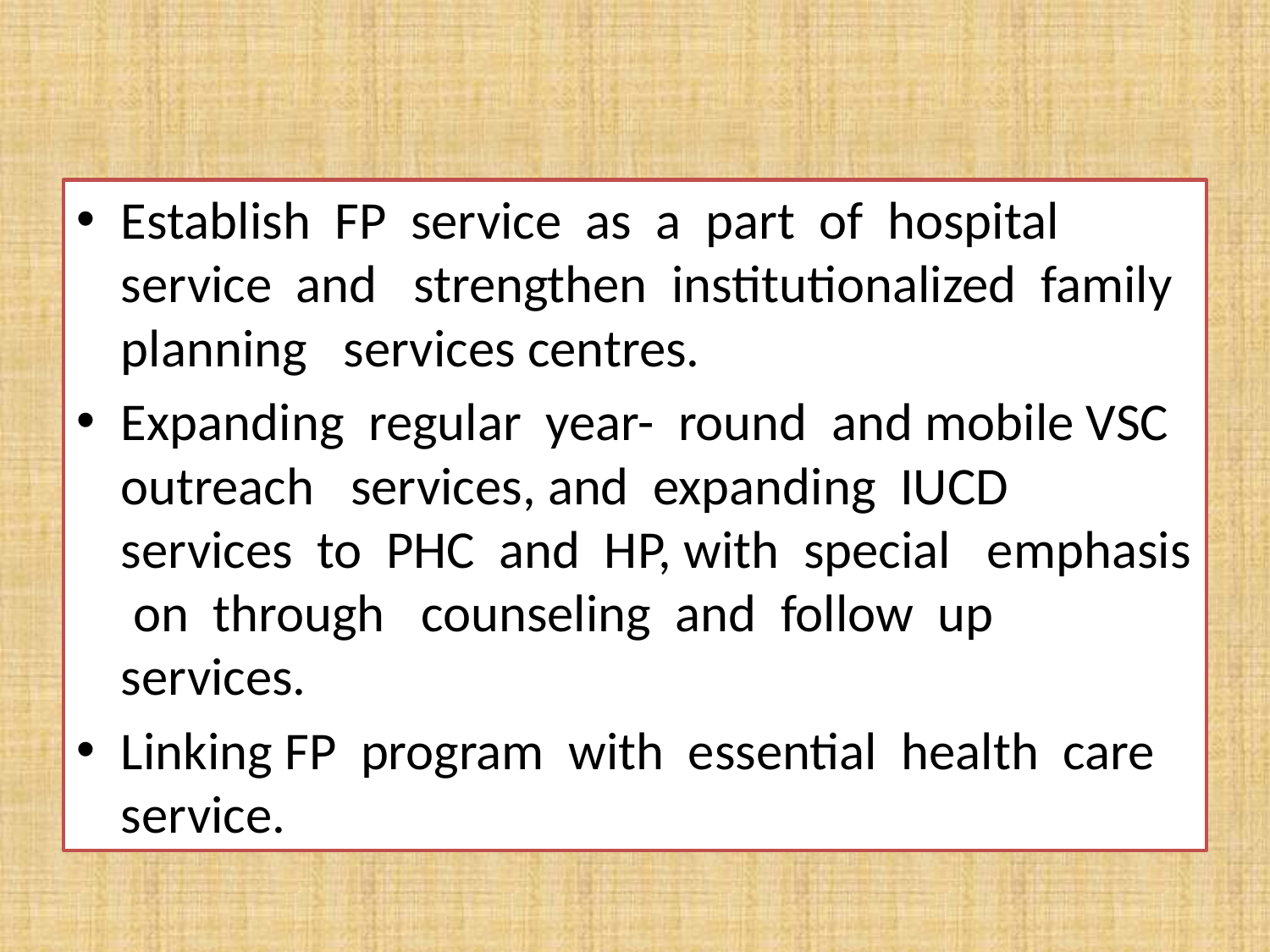

Establish  FP  service  as  a  part  of  hospital  service  and   strengthen  institutionalized  family  planning   services centres.
Expanding  regular  year-  round  and mobile VSC  outreach   services, and  expanding  IUCD  services  to  PHC  and  HP, with  special   emphasis  on  through   counseling  and  follow  up  services.
Linking FP  program  with  essential  health  care   service.